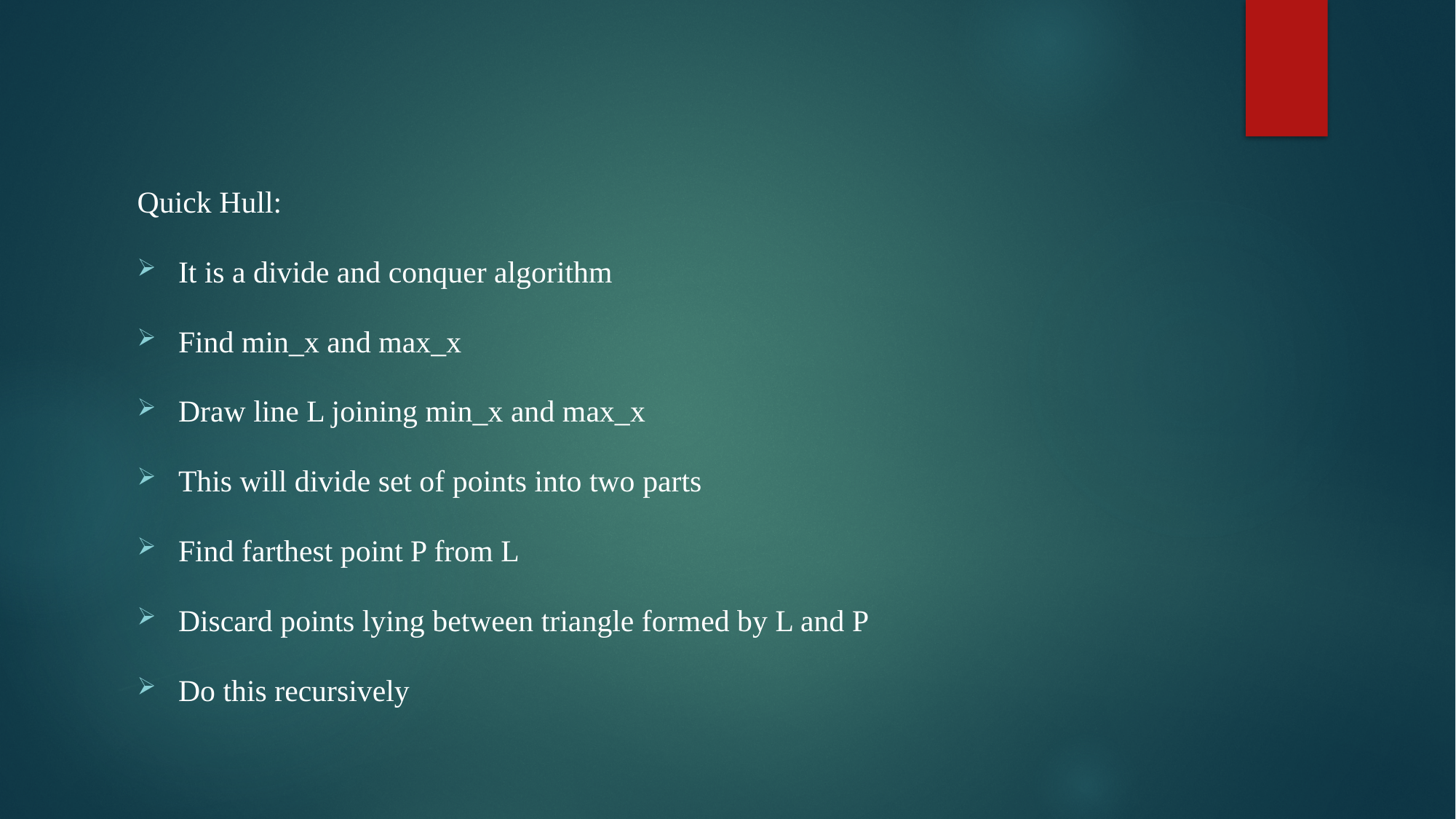

Quick Hull:
It is a divide and conquer algorithm
Find min_x and max_x
Draw line L joining min_x and max_x
This will divide set of points into two parts
Find farthest point P from L
Discard points lying between triangle formed by L and P
Do this recursively